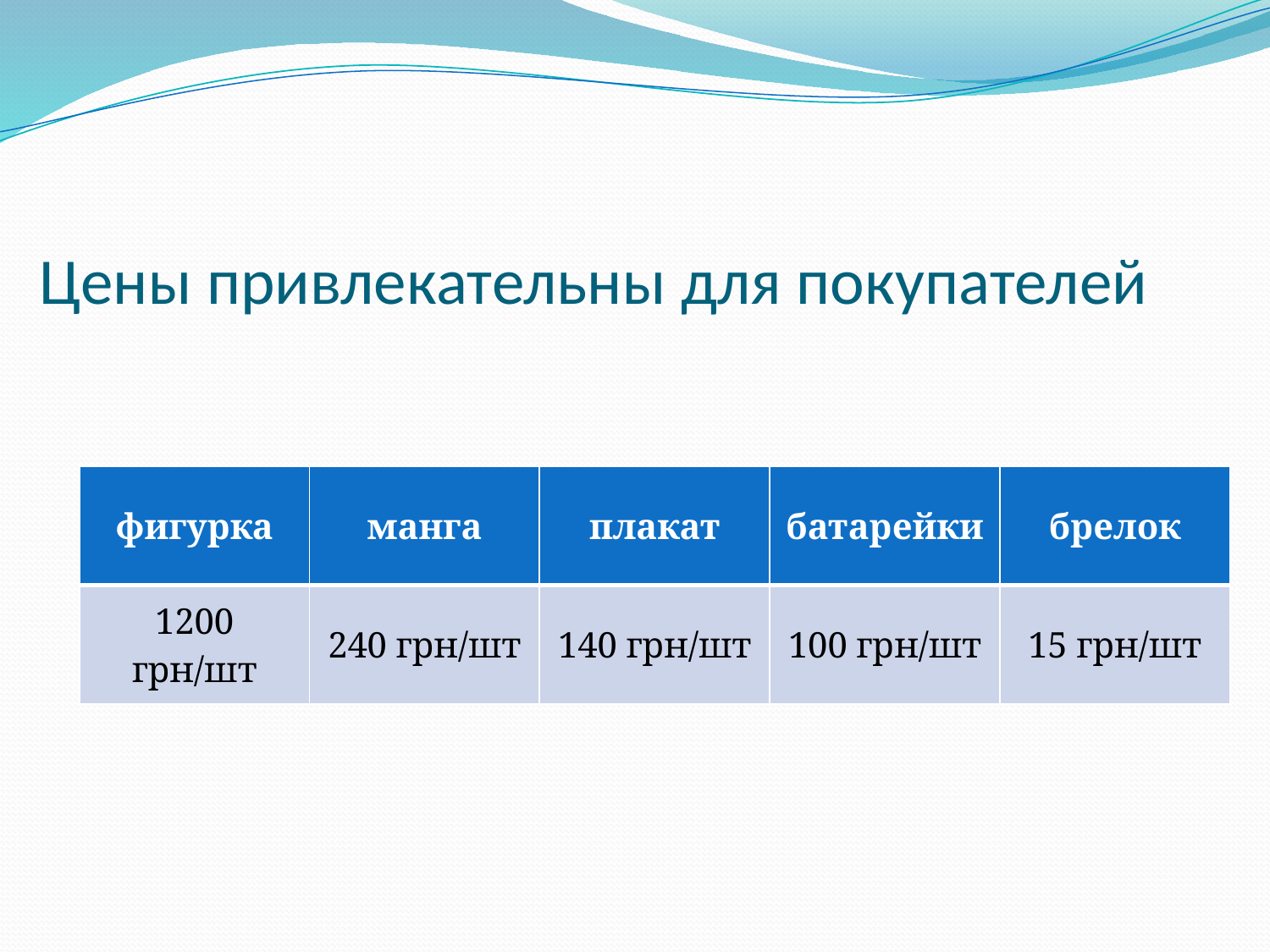

# Цены привлекательны для покупателей
| фигурка | манга | плакат | батарейки | брелок |
| --- | --- | --- | --- | --- |
| 1200 грн/шт | 240 грн/шт | 140 грн/шт | 100 грн/шт | 15 грн/шт |